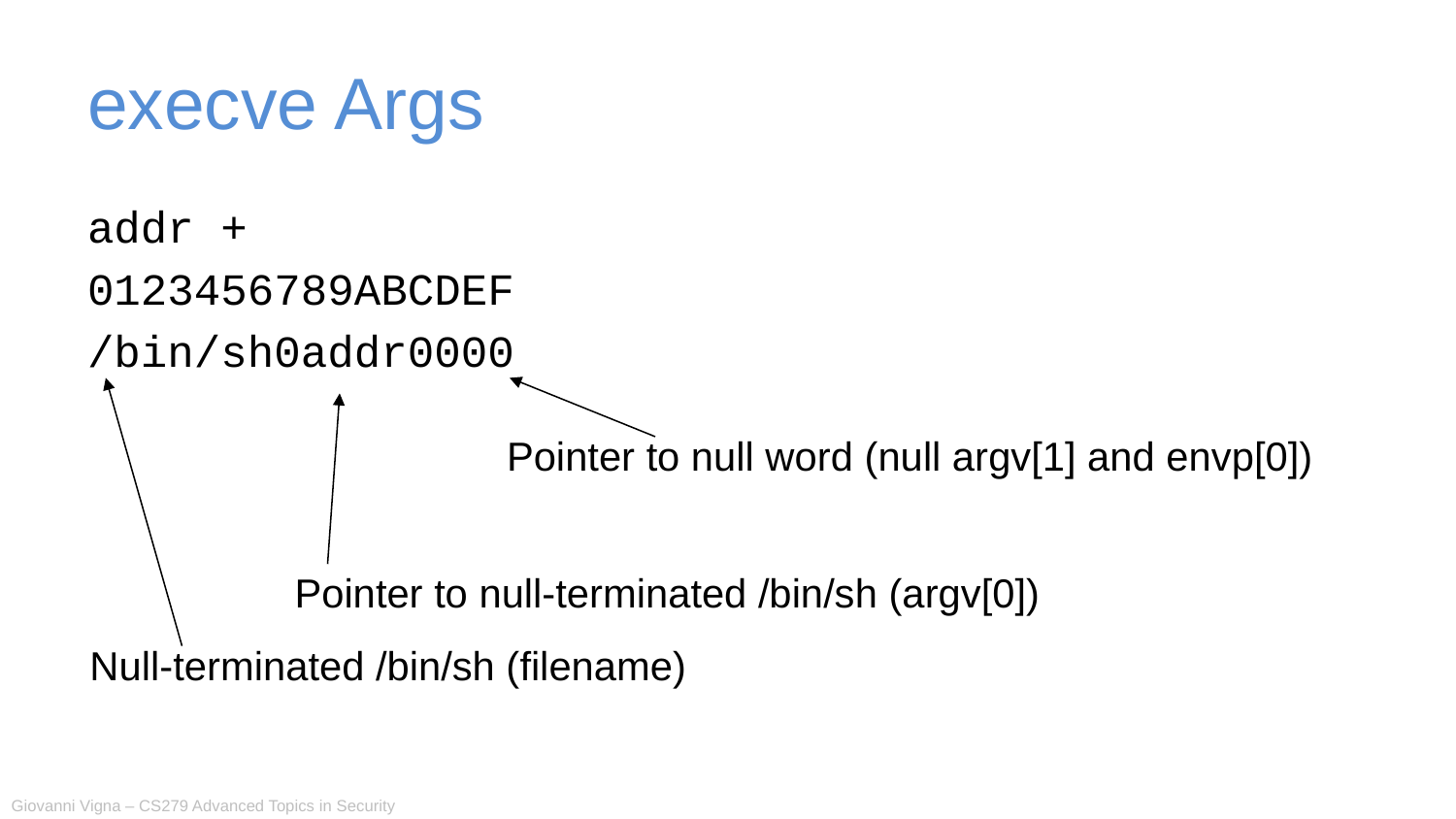

# execve Args
addr +
0123456789ABCDEF
/bin/sh0addr0000

Pointer to null word (null argv[1] and envp[0])
Pointer to null-terminated /bin/sh (argv[0])
Null-terminated /bin/sh (filename)